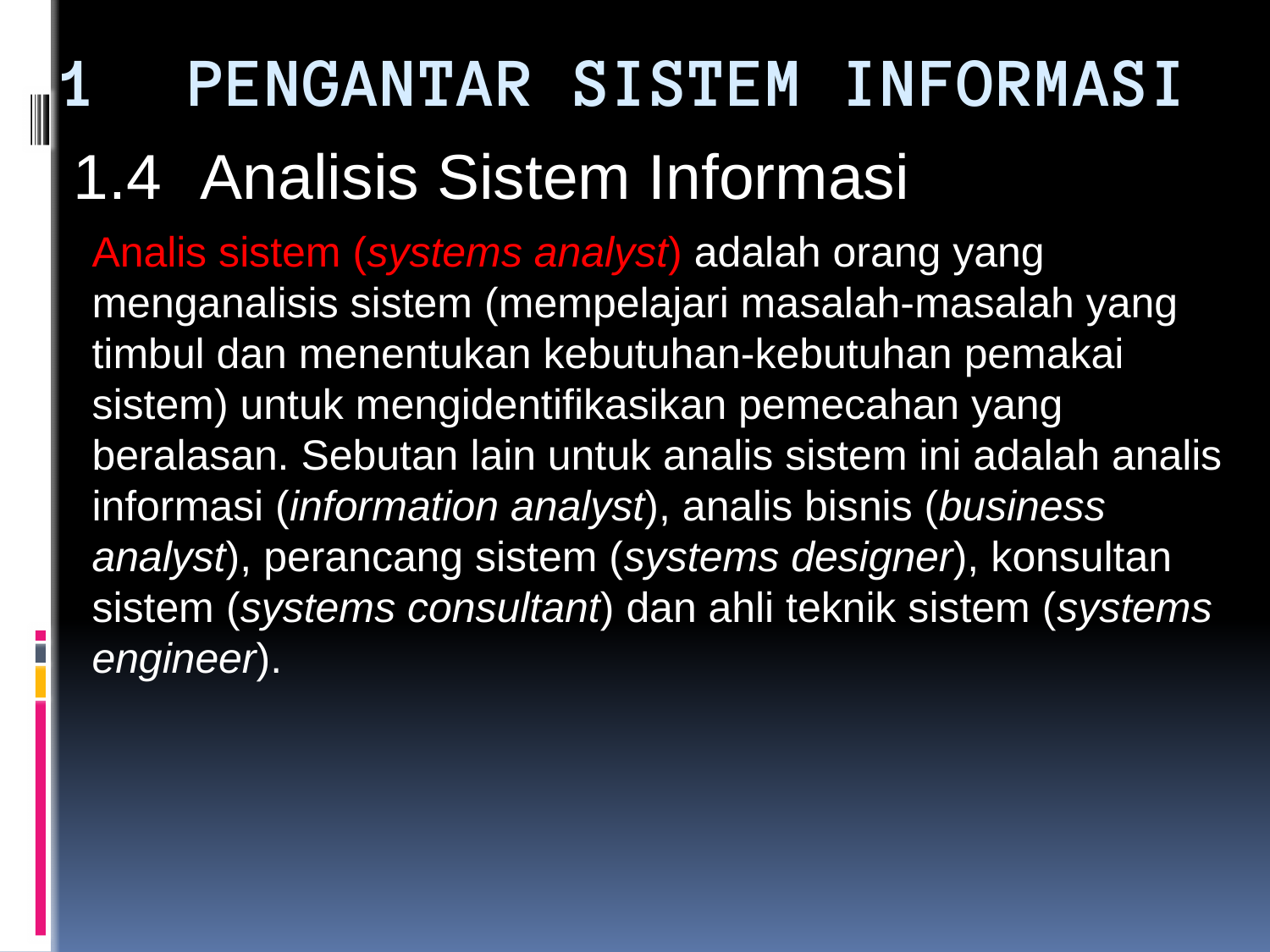

# 1	PENGANTAR SISTEM INFORMASI
1.4	Analisis Sistem Informasi
Analis sistem (systems analyst) adalah orang yang menganalisis sistem (mempelajari masalah-masalah yang timbul dan menentukan kebutuhan-kebutuhan pemakai sistem) untuk mengidentifikasikan pemecahan yang beralasan. Sebutan lain untuk analis sistem ini adalah analis informasi (information analyst), analis bisnis (business analyst), perancang sistem (systems designer), konsultan sistem (systems consultant) dan ahli teknik sistem (systems engineer).